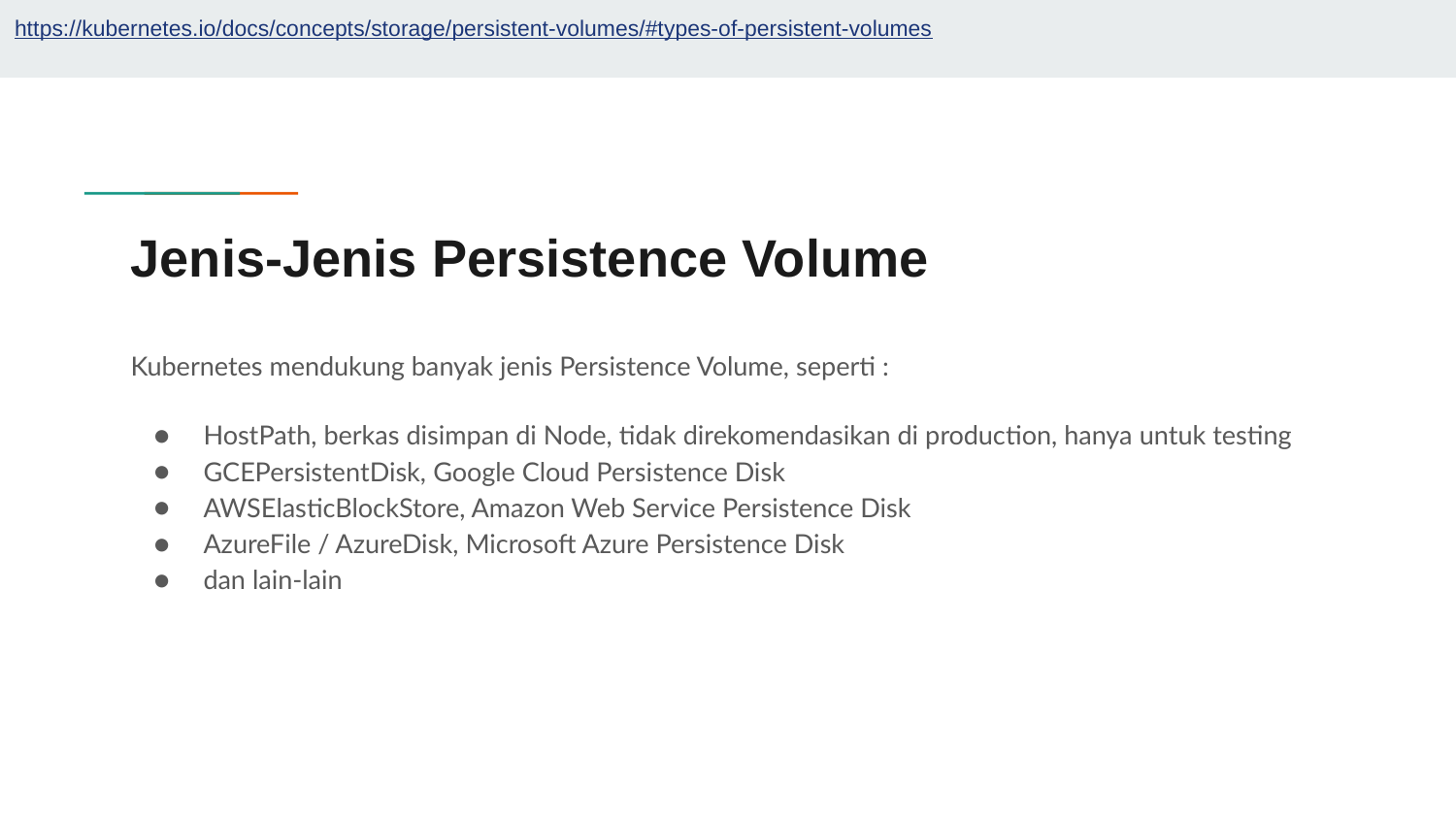

https://kubernetes.io/docs/concepts/storage/persistent-volumes/#types-of-persistent-volumes
# Jenis-Jenis Persistence Volume
Kubernetes mendukung banyak jenis Persistence Volume, seperti :
HostPath, berkas disimpan di Node, tidak direkomendasikan di production, hanya untuk testing
GCEPersistentDisk, Google Cloud Persistence Disk
AWSElasticBlockStore, Amazon Web Service Persistence Disk
AzureFile / AzureDisk, Microsoft Azure Persistence Disk
dan lain-lain